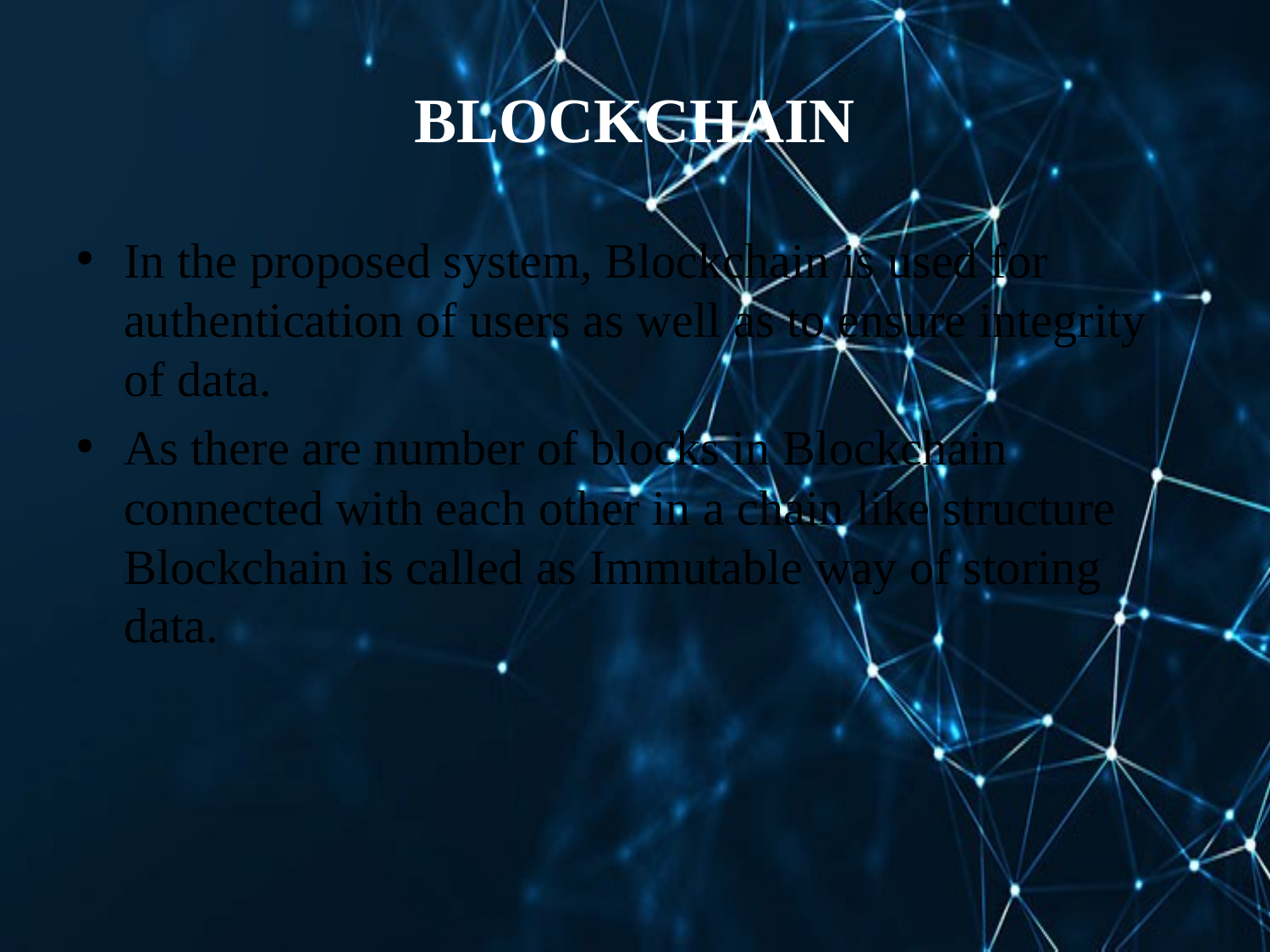

# BLOCKCHAIN
In the proposed system, Blockchain is used for authentication of users as well as to ensure integrity of data.
As there are number of blocks in Blockchain connected with each other in a chain like structure Blockchain is called as Immutable way of storing data.